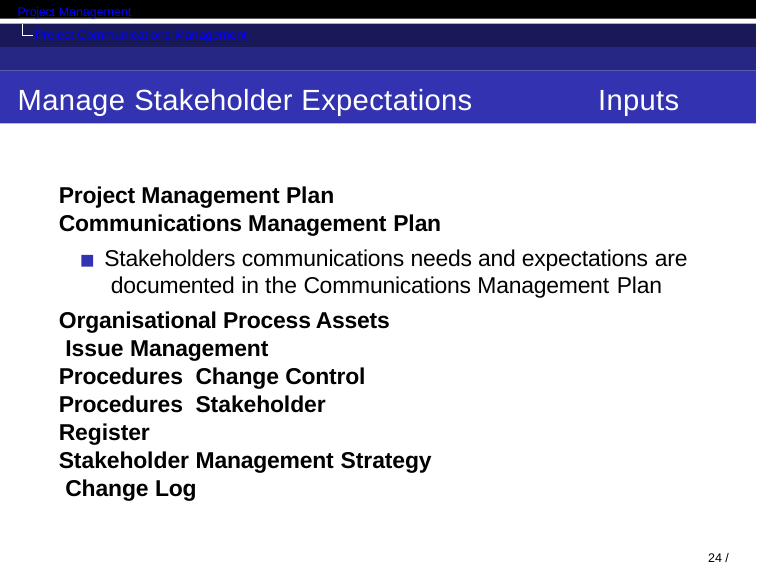

Project Management

Project Communications Management

Manage Stakeholder Expectations
Inputs
Project Management Plan  Communications Management Plan
Stakeholders communications needs and expectations are  documented in the Communications Management Plan
Organisational Process Assets  Issue Management Procedures  Change Control Procedures  Stakeholder Register
Stakeholder Management Strategy  Change Log

24 / 35